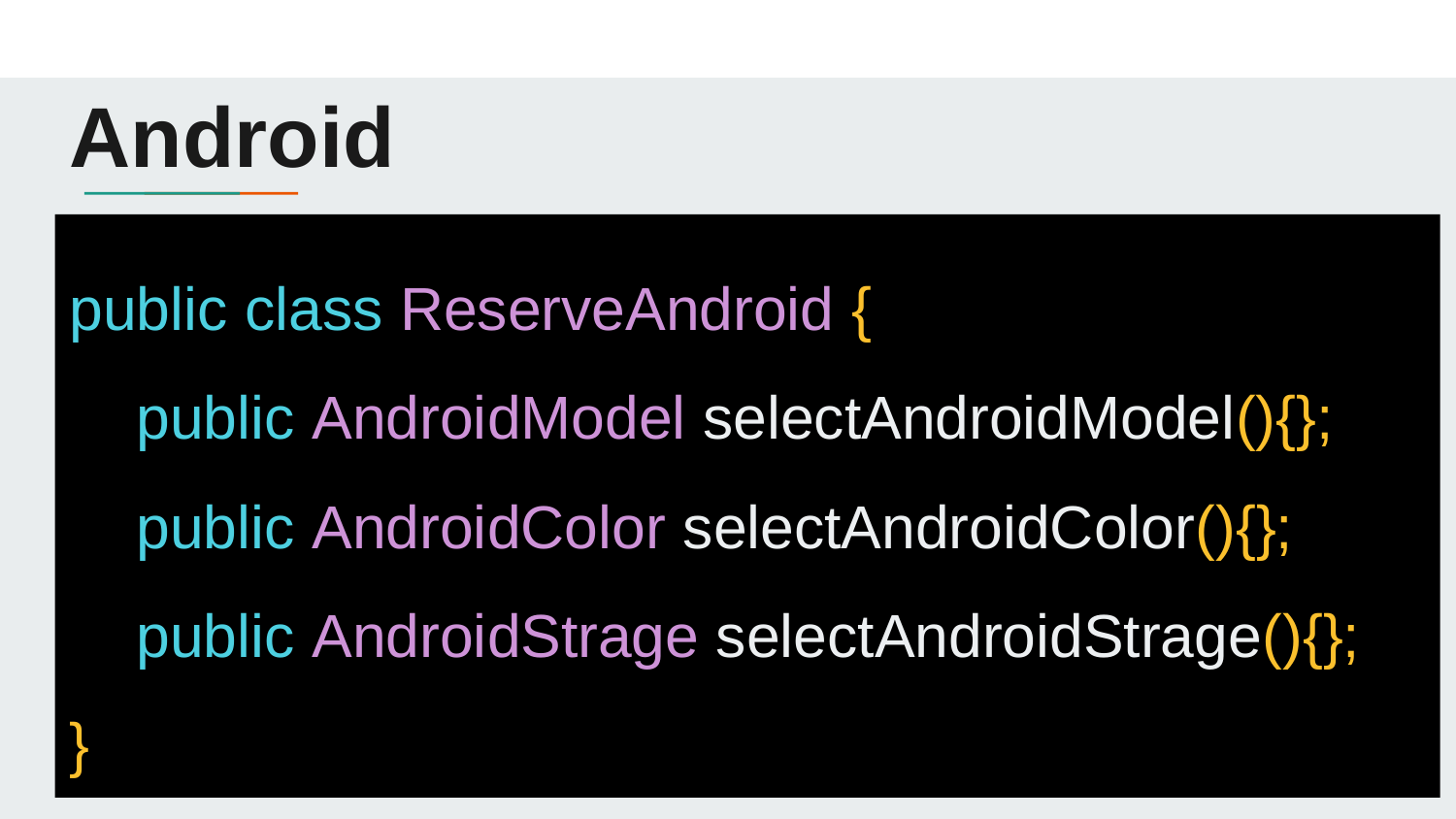

# Android
public class ReserveAndroid {
    public AndroidModel selectAndroidModel(){};
    public AndroidColor selectAndroidColor(){};
    public AndroidStrage selectAndroidStrage(){};
}